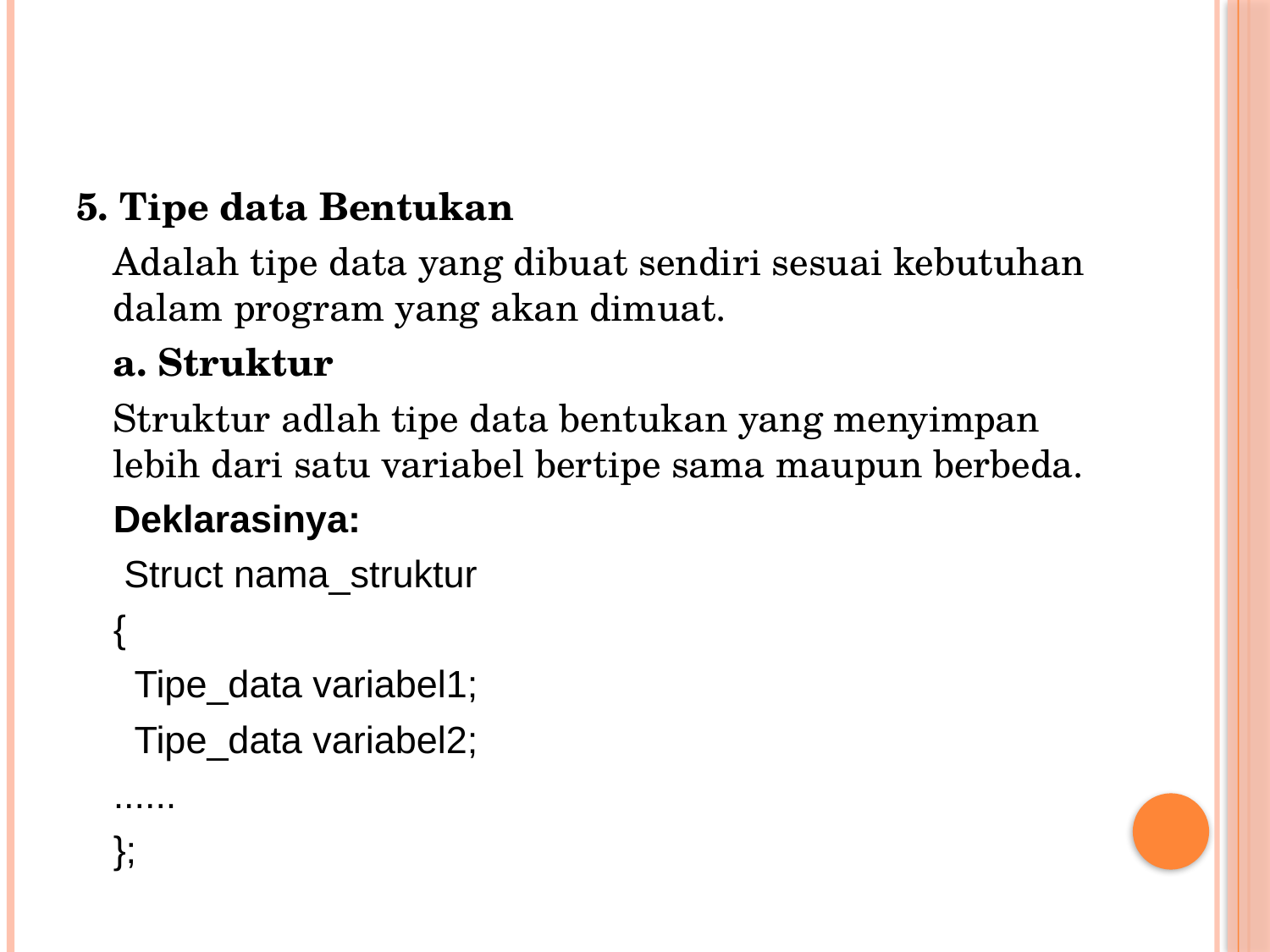

5. Tipe data Bentukan
	Adalah tipe data yang dibuat sendiri sesuai kebutuhan dalam program yang akan dimuat.
	a. Struktur
	Struktur adlah tipe data bentukan yang menyimpan lebih dari satu variabel bertipe sama maupun berbeda.
	Deklarasinya:
	 Struct nama_struktur
	{
	  Tipe_data variabel1;
	  Tipe_data variabel2;
	......
	};